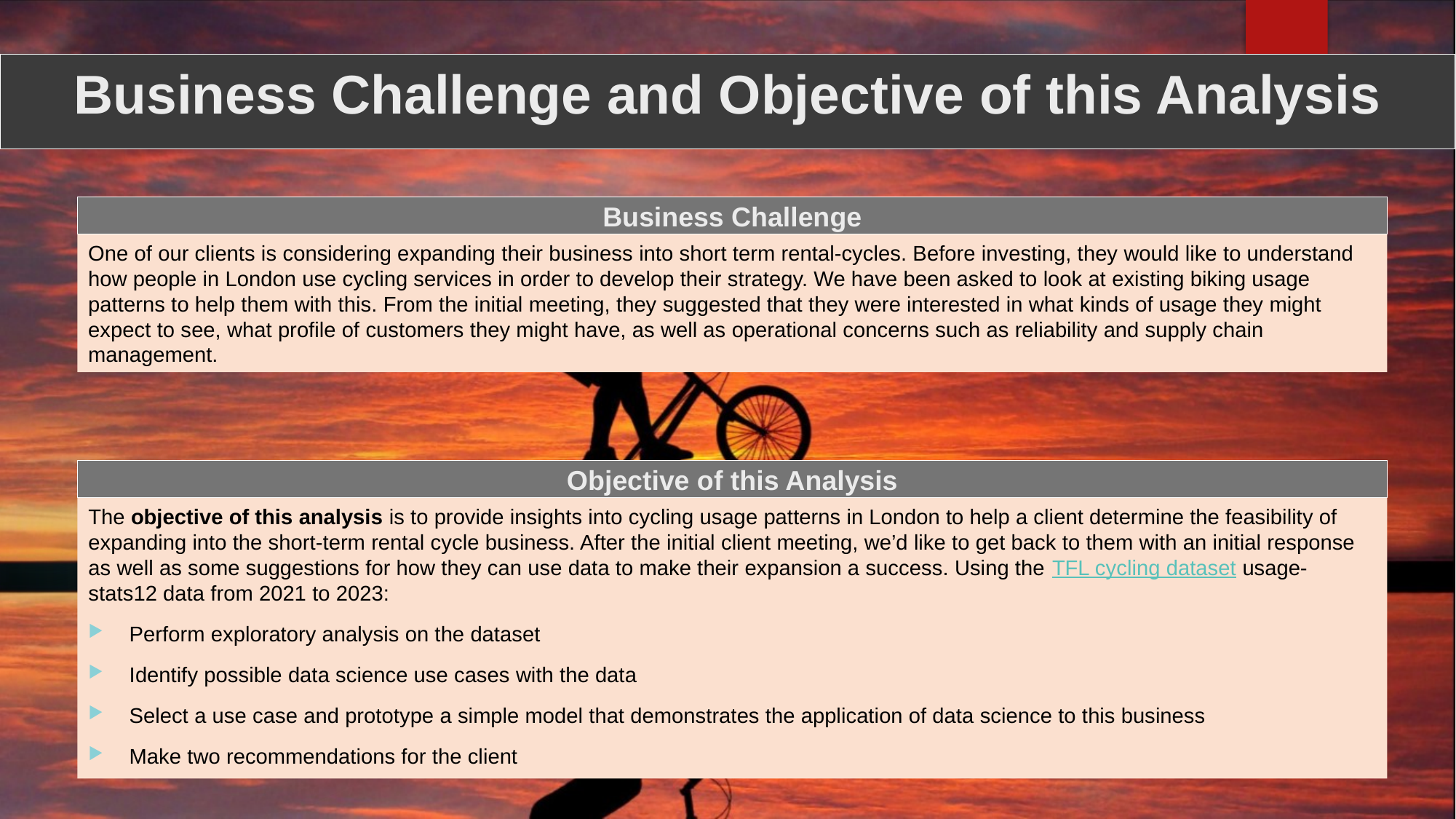

Business Challenge and Objective of this Analysis
Business Challenge
One of our clients is considering expanding their business into short term rental-cycles. Before investing, they would like to understand how people in London use cycling services in order to develop their strategy. We have been asked to look at existing biking usage patterns to help them with this. From the initial meeting, they suggested that they were interested in what kinds of usage they might expect to see, what profile of customers they might have, as well as operational concerns such as reliability and supply chain management.
Objective of this Analysis
The objective of this analysis is to provide insights into cycling usage patterns in London to help a client determine the feasibility of expanding into the short-term rental cycle business. After the initial client meeting, we’d like to get back to them with an initial response as well as some suggestions for how they can use data to make their expansion a success. Using the TFL cycling dataset usage-stats12 data from 2021 to 2023:
Perform exploratory analysis on the dataset
Identify possible data science use cases with the data
Select a use case and prototype a simple model that demonstrates the application of data science to this business
Make two recommendations for the client